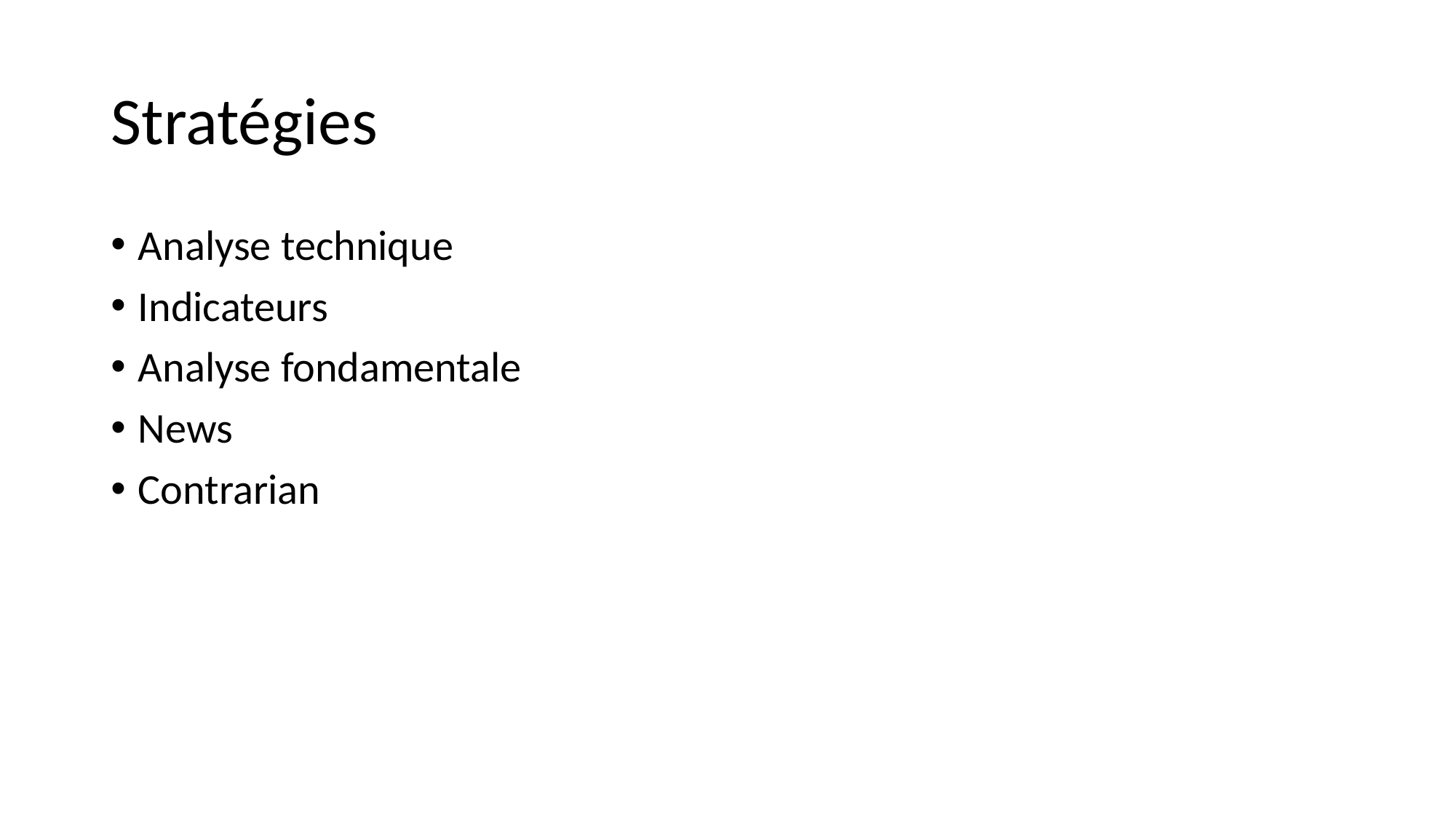

# Stratégies
Analyse technique
Indicateurs
Analyse fondamentale
News
Contrarian